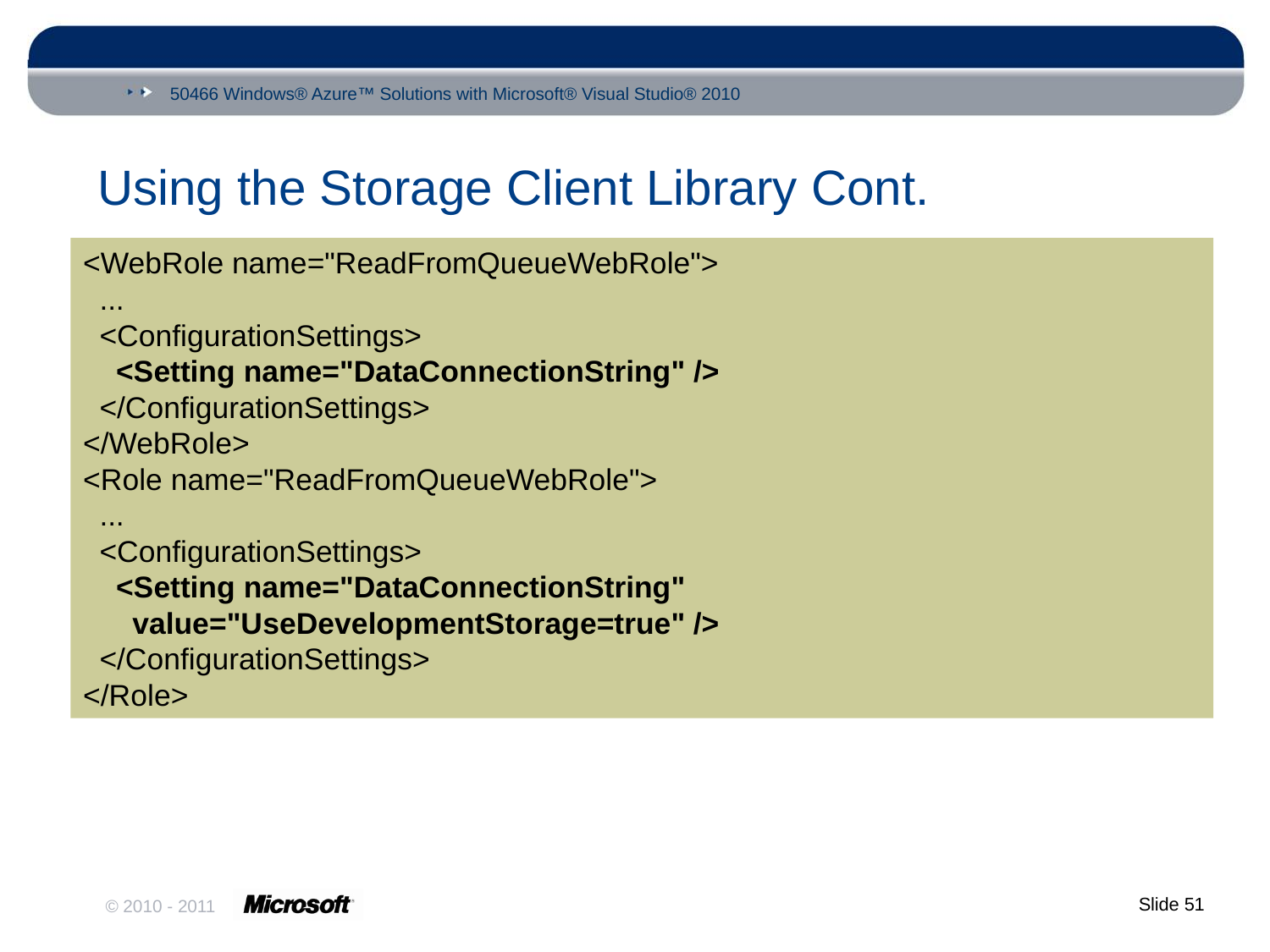

# Using the Storage Client Library Cont.
<WebRole name="ReadFromQueueWebRole">
  ...
  <ConfigurationSettings>
    <Setting name="DataConnectionString" />
  </ConfigurationSettings>
</WebRole>
<Role name="ReadFromQueueWebRole">
  ...
  <ConfigurationSettings>
    <Setting name="DataConnectionString"
      value="UseDevelopmentStorage=true" />
  </ConfigurationSettings>
</Role>